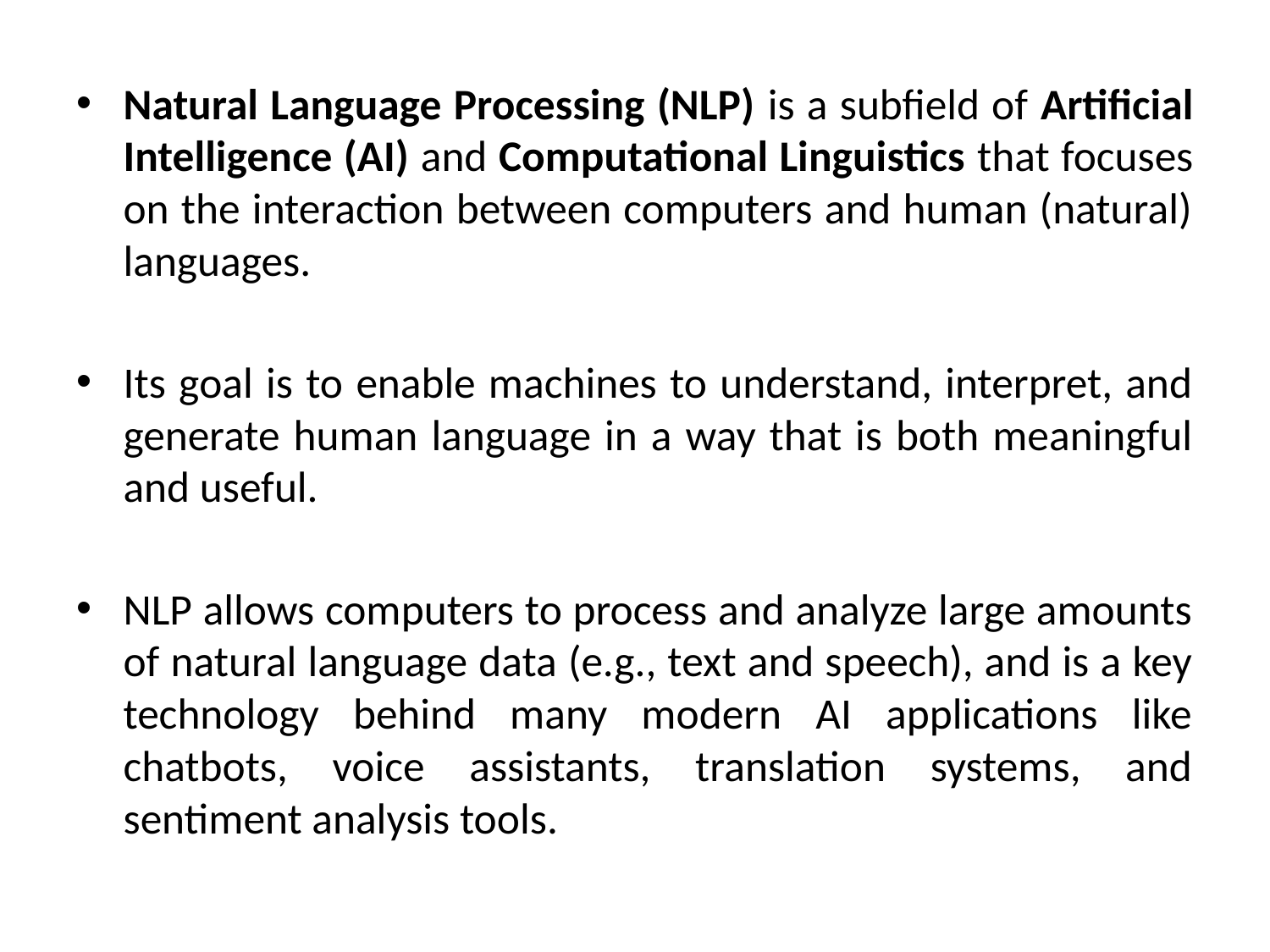

Natural Language Processing (NLP) is a subfield of Artificial Intelligence (AI) and Computational Linguistics that focuses on the interaction between computers and human (natural) languages.

Its goal is to enable machines to understand, interpret, and generate human language in a way that is both meaningful and useful.

NLP allows computers to process and analyze large amounts of natural language data (e.g., text and speech), and is a key technology behind many modern AI applications like chatbots, voice assistants, translation systems, and sentiment analysis tools.